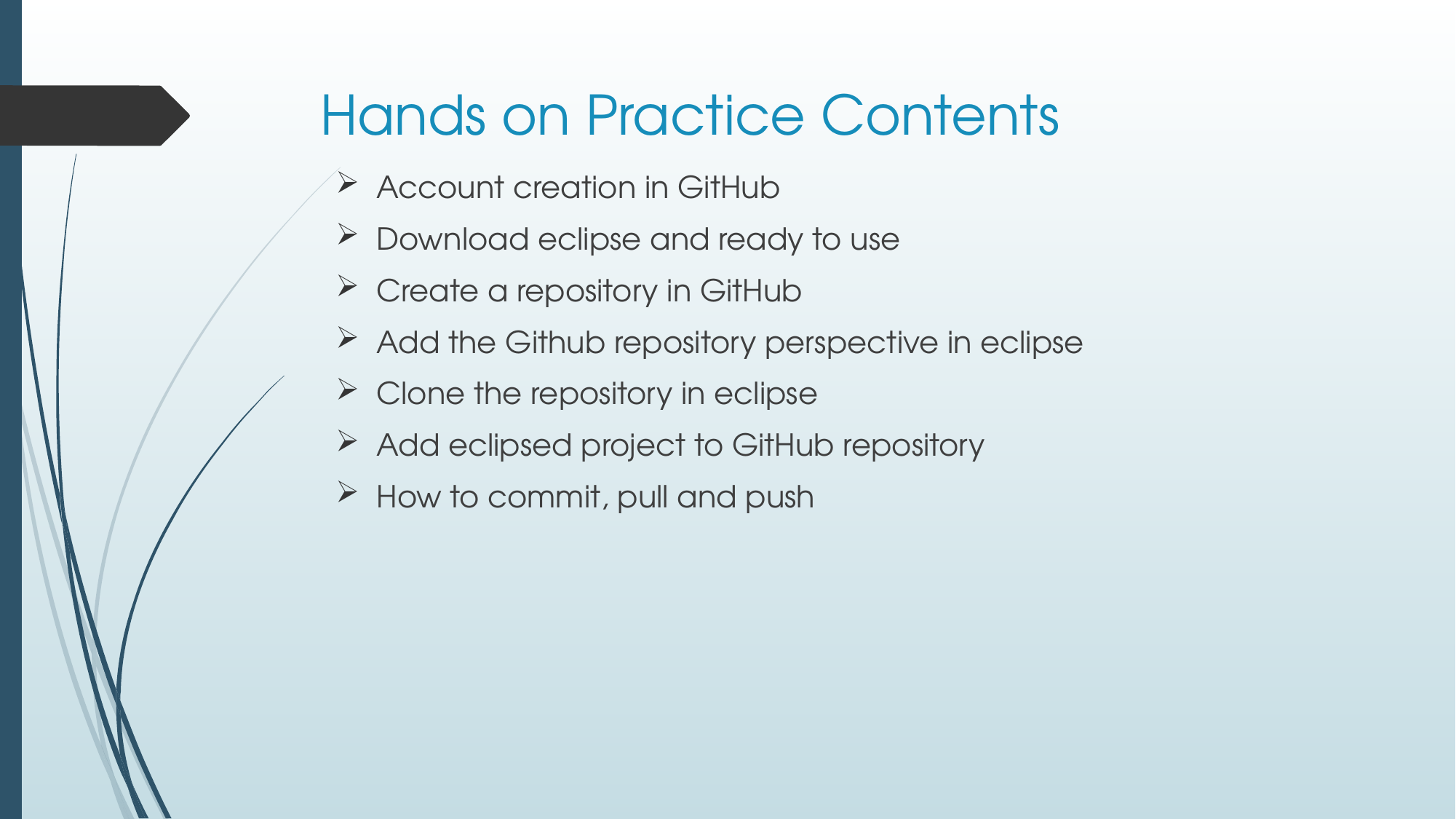

# Hands on Practice Contents
Account creation in GitHub
Download eclipse and ready to use
Create a repository in GitHub
Add the Github repository perspective in eclipse
Clone the repository in eclipse
Add eclipsed project to GitHub repository
How to commit, pull and push